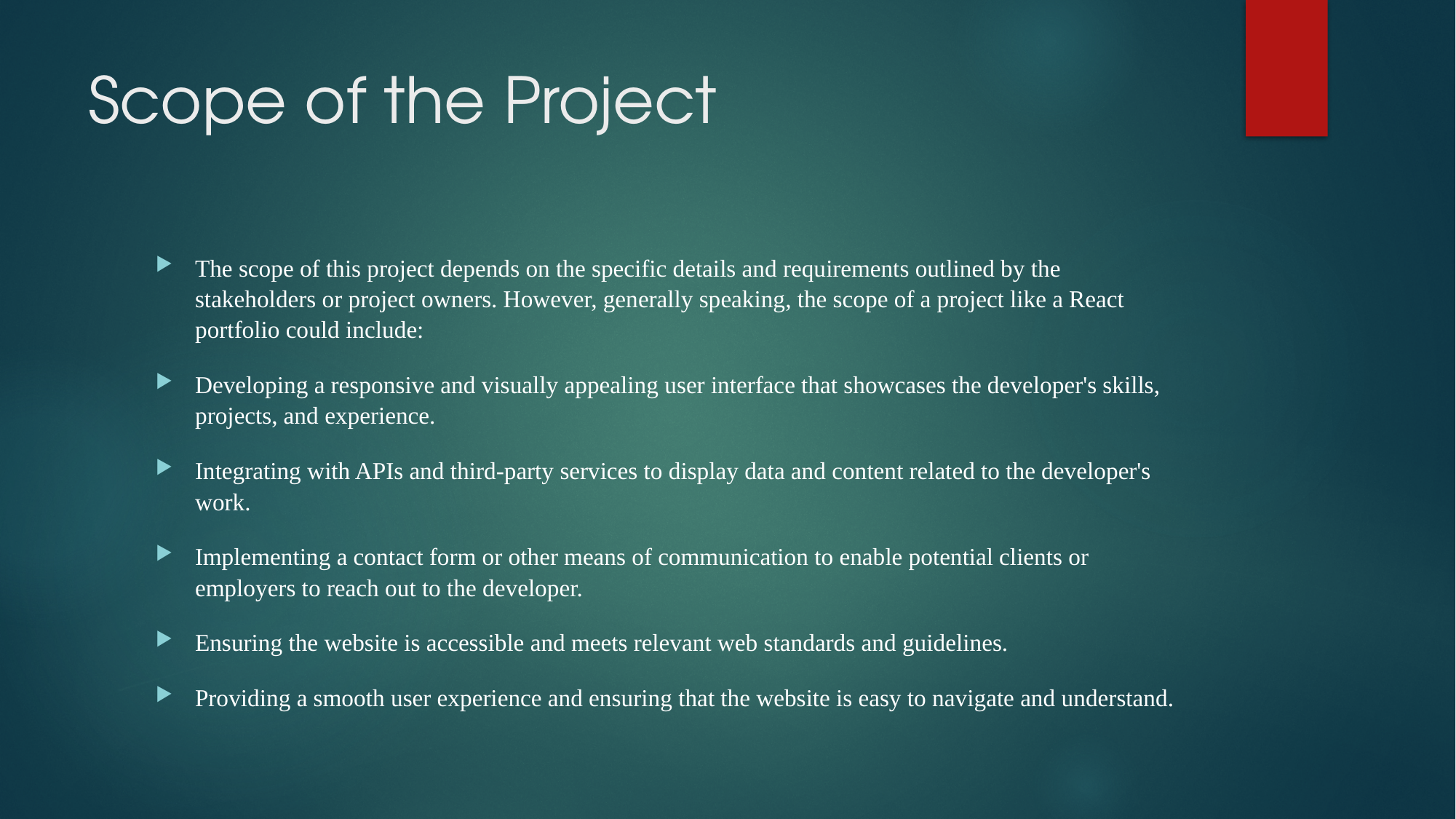

# Scope of the Project
The scope of this project depends on the specific details and requirements outlined by the stakeholders or project owners. However, generally speaking, the scope of a project like a React portfolio could include:
Developing a responsive and visually appealing user interface that showcases the developer's skills, projects, and experience.
Integrating with APIs and third-party services to display data and content related to the developer's work.
Implementing a contact form or other means of communication to enable potential clients or employers to reach out to the developer.
Ensuring the website is accessible and meets relevant web standards and guidelines.
Providing a smooth user experience and ensuring that the website is easy to navigate and understand.